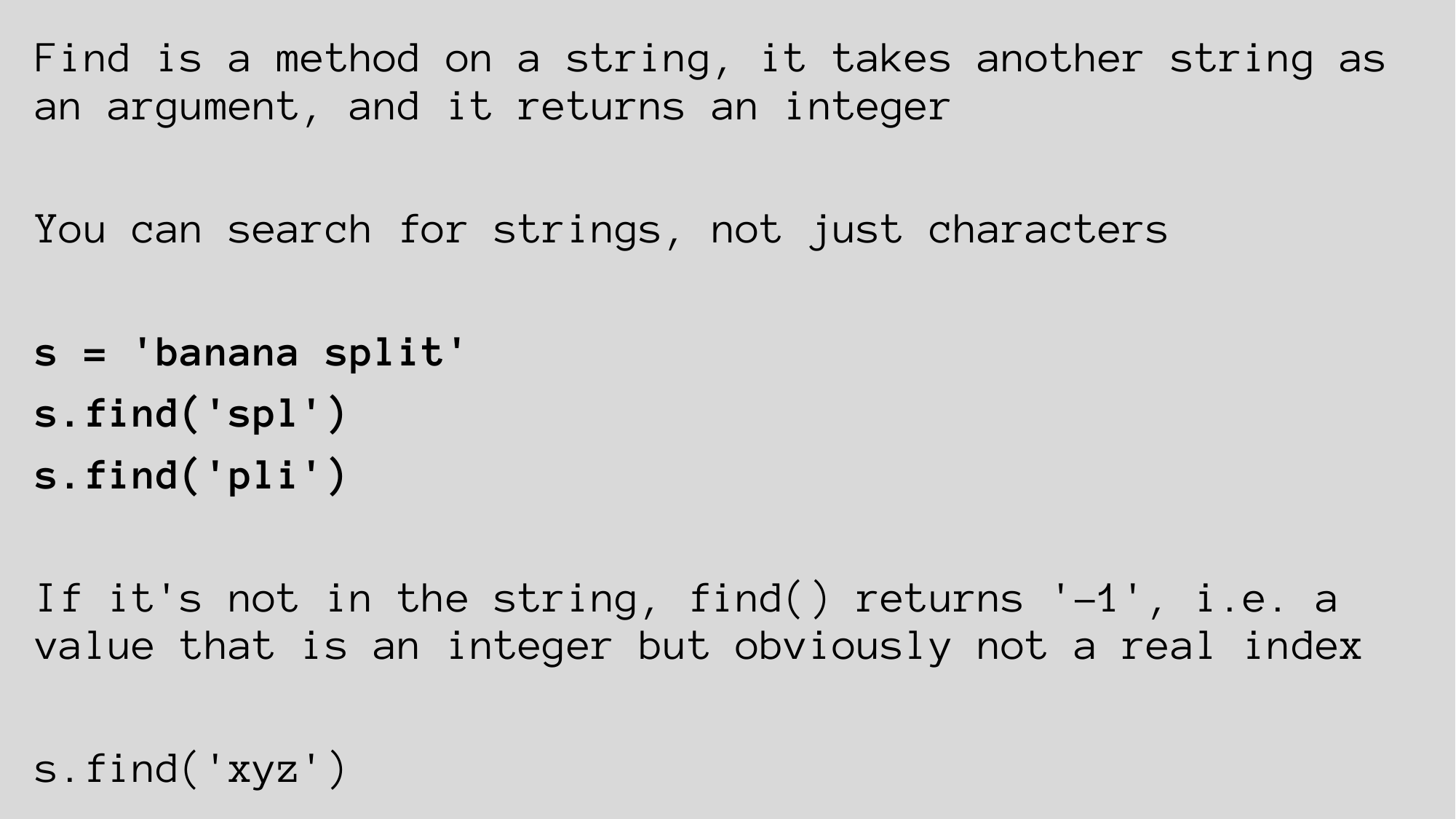

Find is a method on a string, it takes another string as an argument, and it returns an integer

You can search for strings, not just characters

s = 'banana split'
s.find('spl')
s.find('pli')

If it's not in the string, find() returns '-1', i.e. a value that is an integer but obviously not a real index

s.find('xyz')